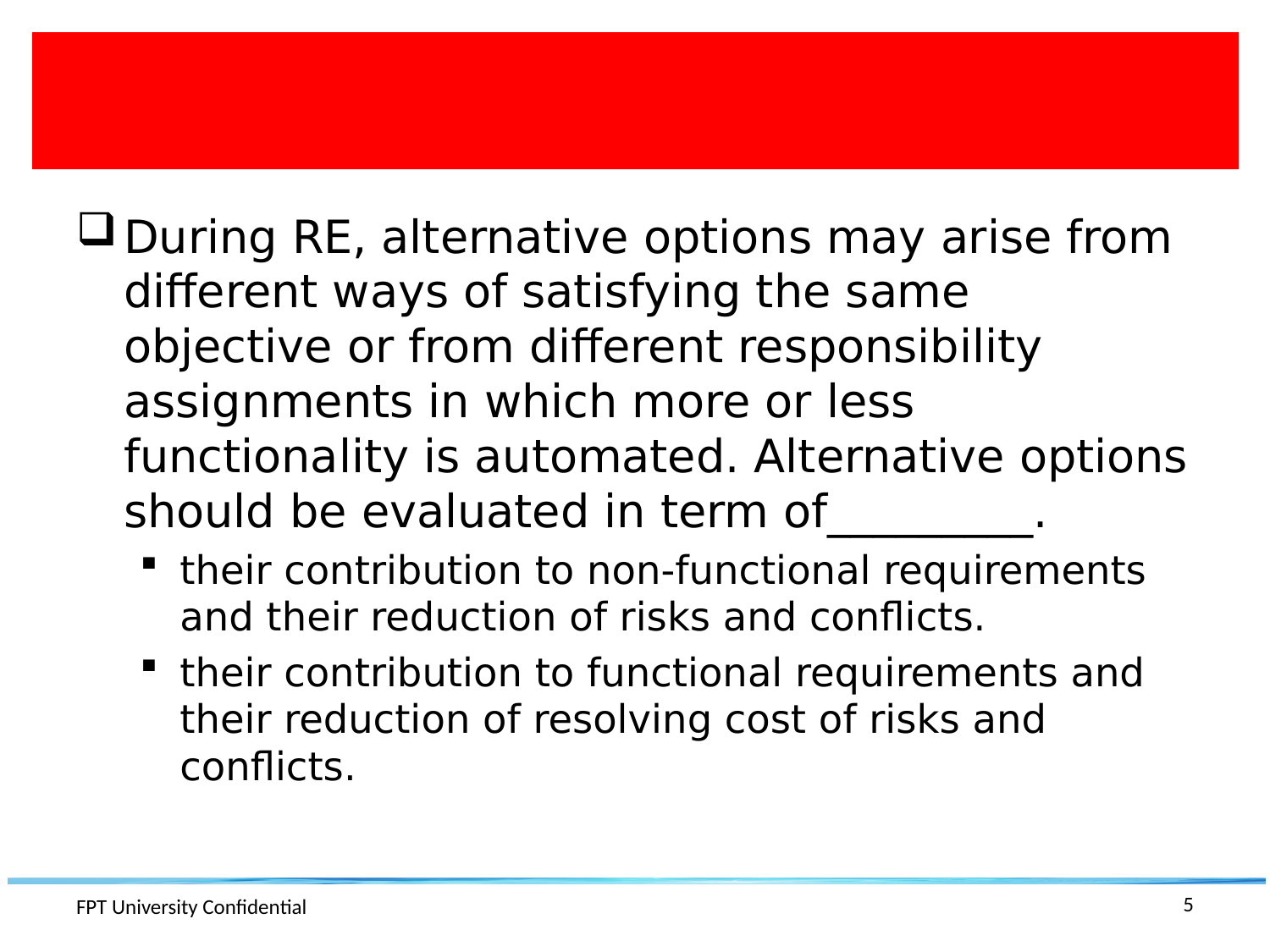

#
During RE, alternative options may arise from different ways of satisfying the same objective or from different responsibility assignments in which more or less functionality is automated. Alternative options should be evaluated in term of_________.
their contribution to non-functional requirements and their reduction of risks and conflicts.
their contribution to functional requirements and their reduction of resolving cost of risks and conflicts.